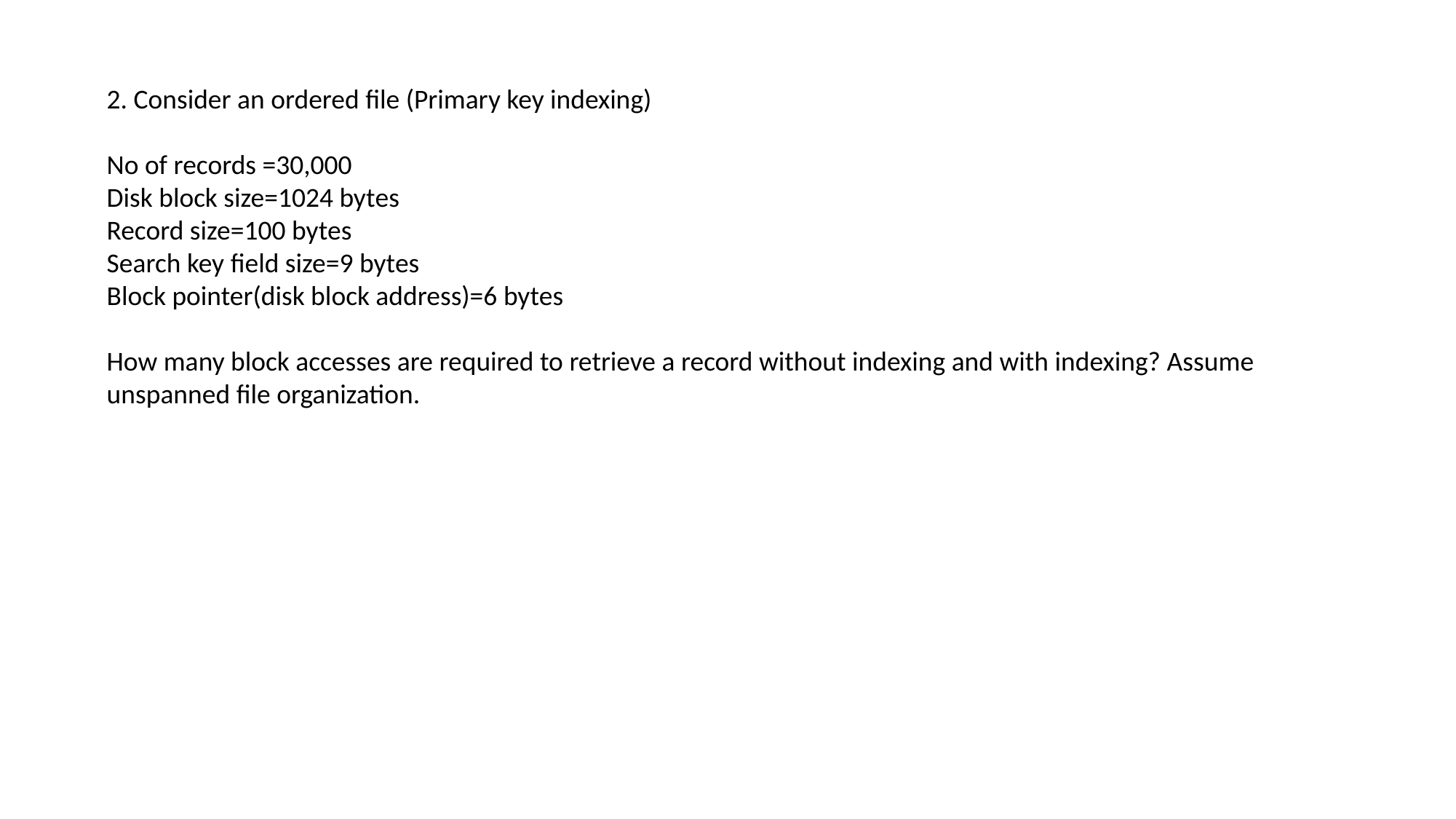

2. Consider an ordered file (Primary key indexing)

No of records =30,000
Disk block size=1024 bytes
Record size=100 bytes
Search key field size=9 bytes
Block pointer(disk block address)=6 bytes

How many block accesses are required to retrieve a record without indexing and with indexing? Assume unspanned file organization.